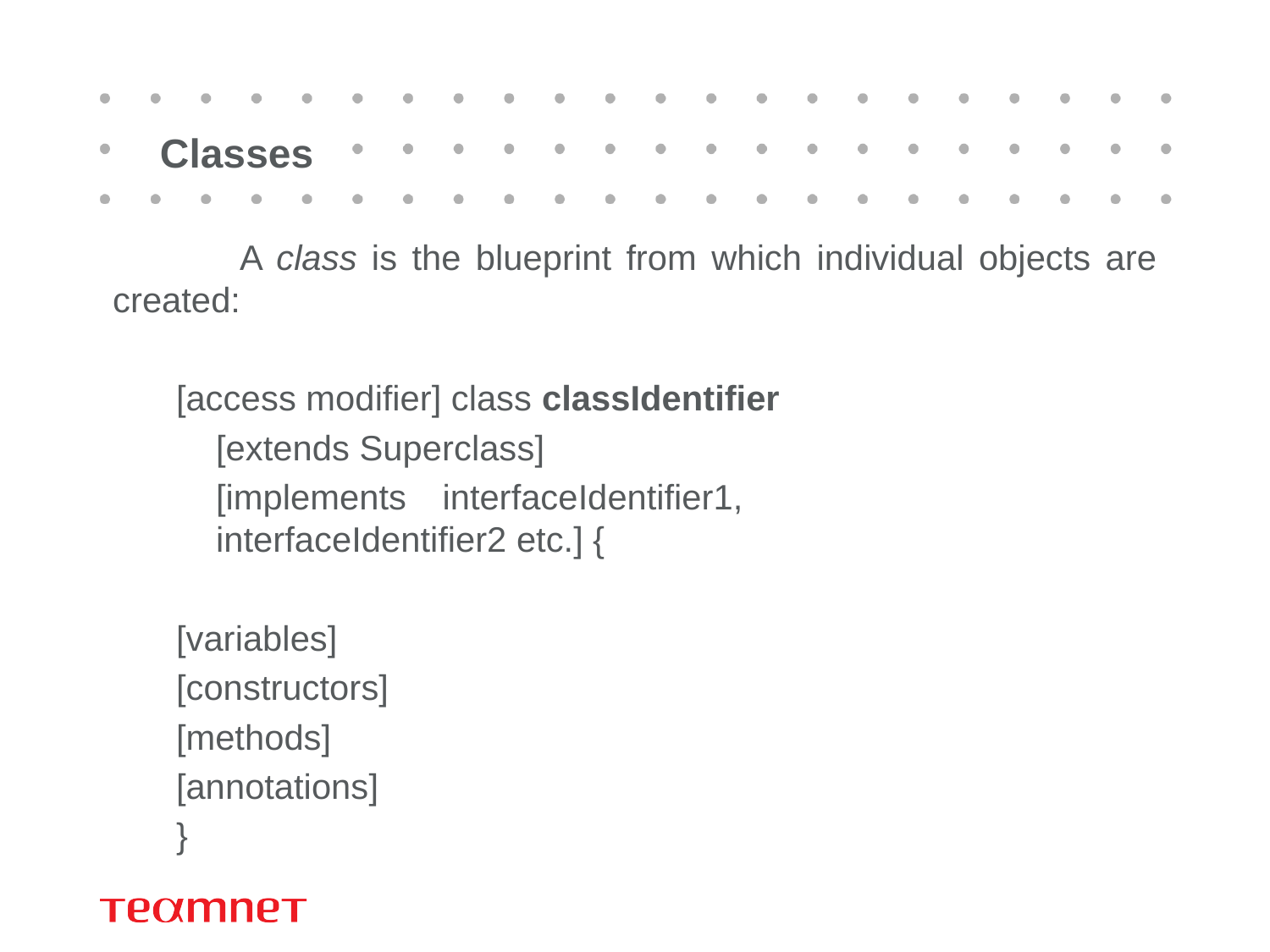

# Classes
	A class is the blueprint from which individual objects are created:

[access modifier] class classIdentifier
	[extends Superclass]
	[implements interfaceIdentifier1, 			interfaceIdentifier2 etc.] {

[variables]
[constructors]
[methods]
[annotations]
}